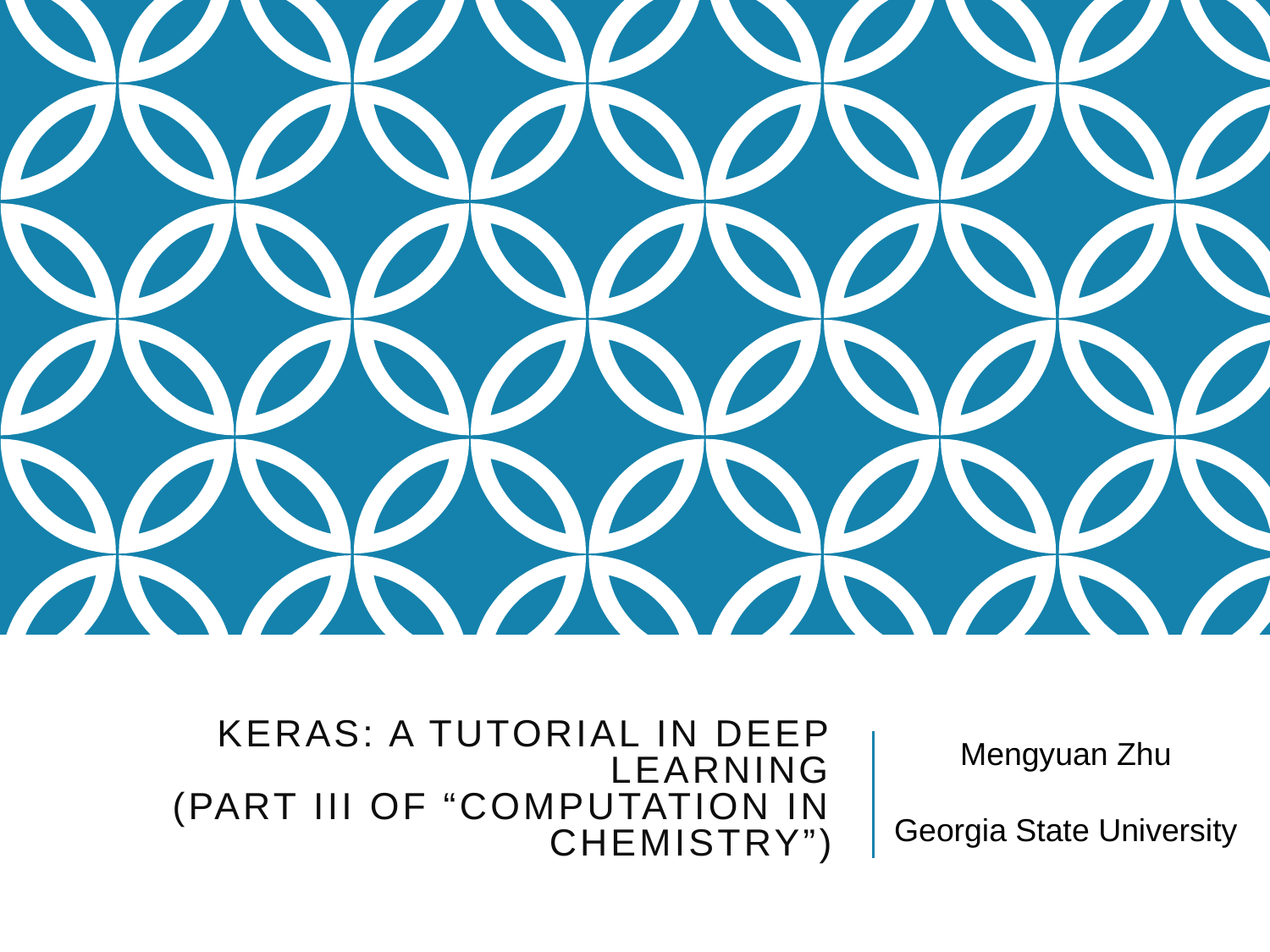

# Keras: a tutorial in Deep learning (part III of “Computation in chemistry”)
Mengyuan Zhu

Georgia State University